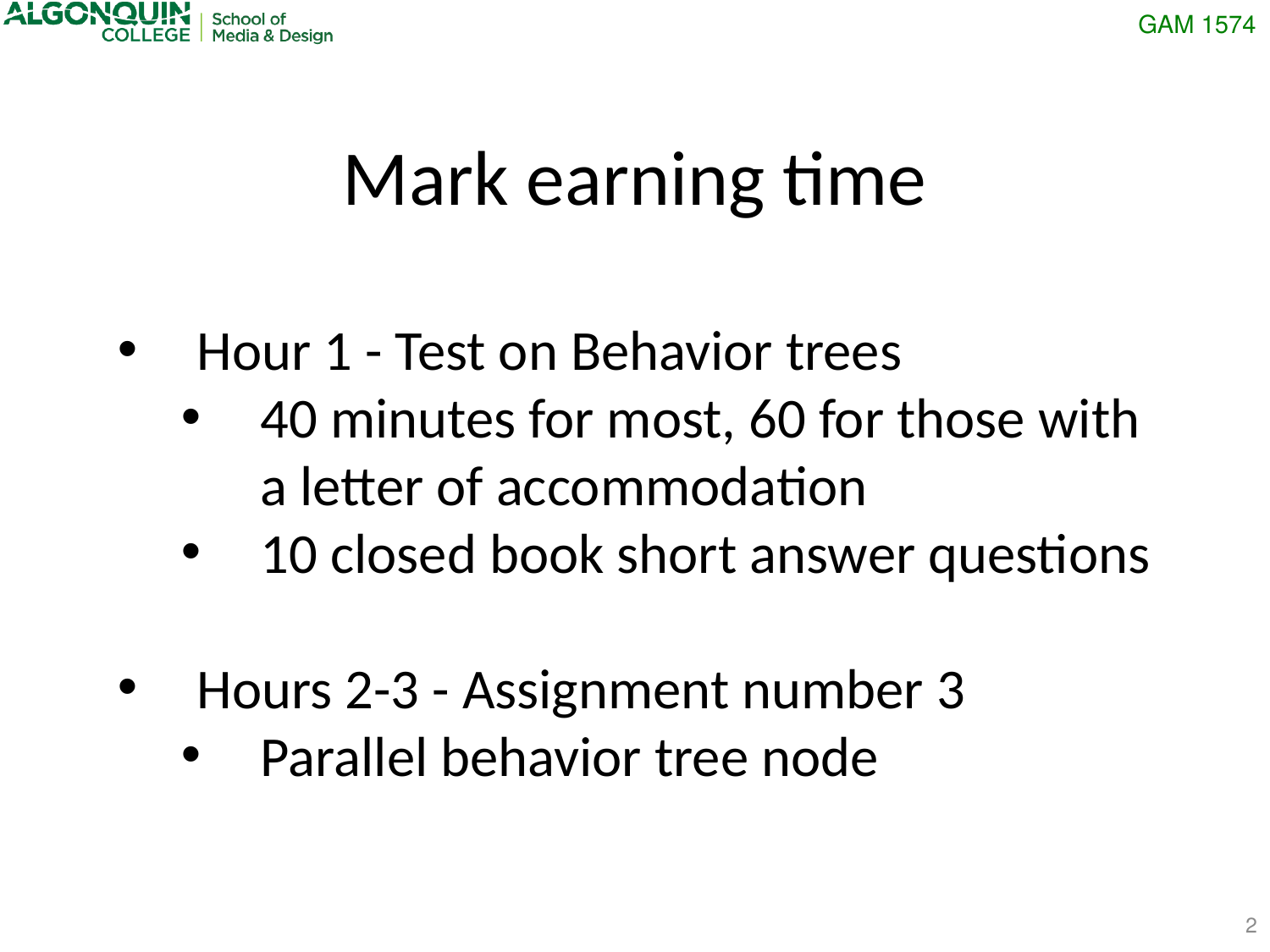

Mark earning time

Hour 1 - Test on Behavior trees
40 minutes for most, 60 for those with a letter of accommodation
10 closed book short answer questions

Hours 2-3 - Assignment number 3
Parallel behavior tree node
2